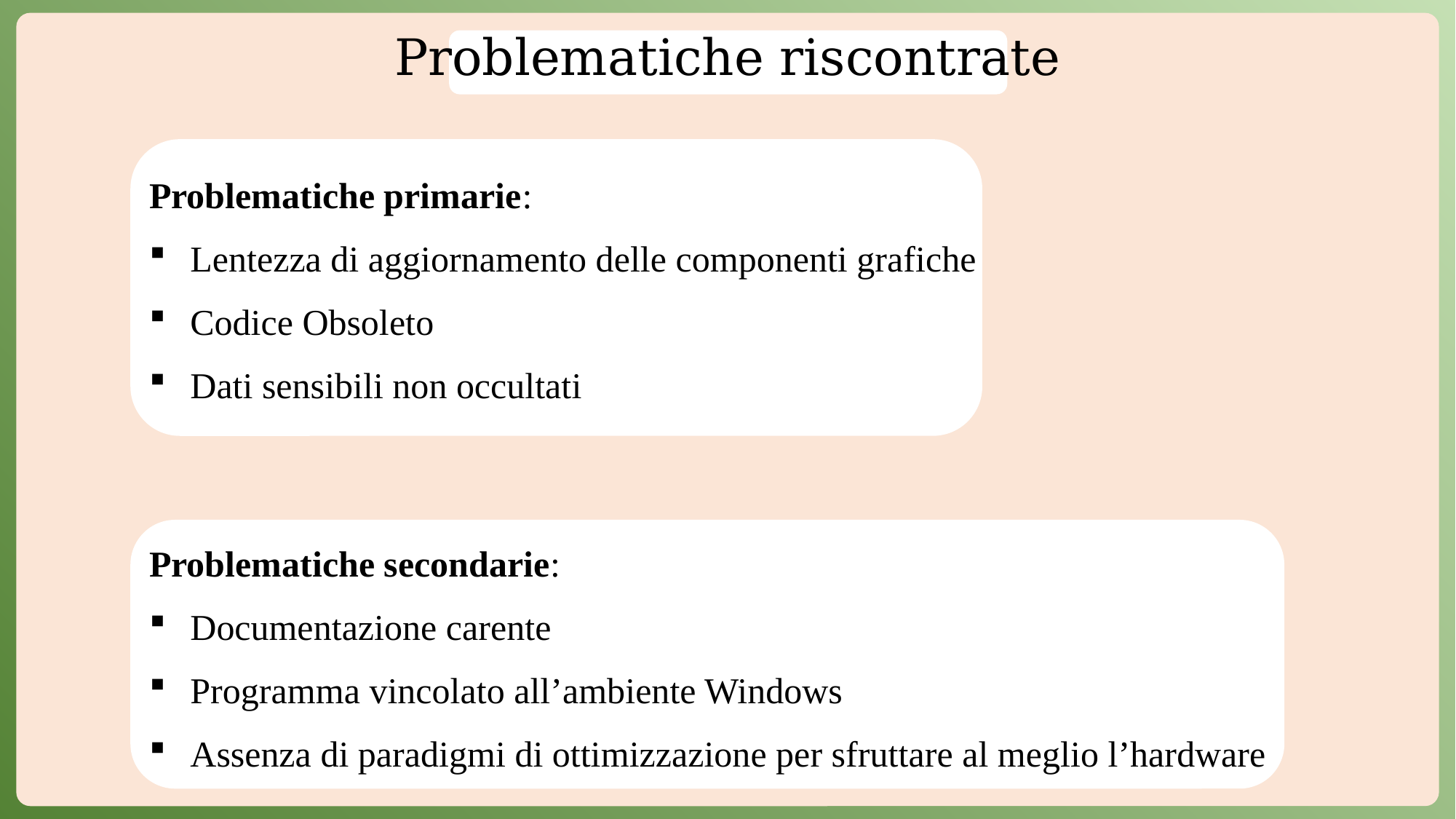

# Problematiche riscontrate

Problematiche primarie:
Lentezza di aggiornamento delle componenti grafiche
Codice Obsoleto
Dati sensibili non occultati

Problematiche secondarie:
Documentazione carente
Programma vincolato all’ambiente Windows
Assenza di paradigmi di ottimizzazione per sfruttare al meglio l’hardware